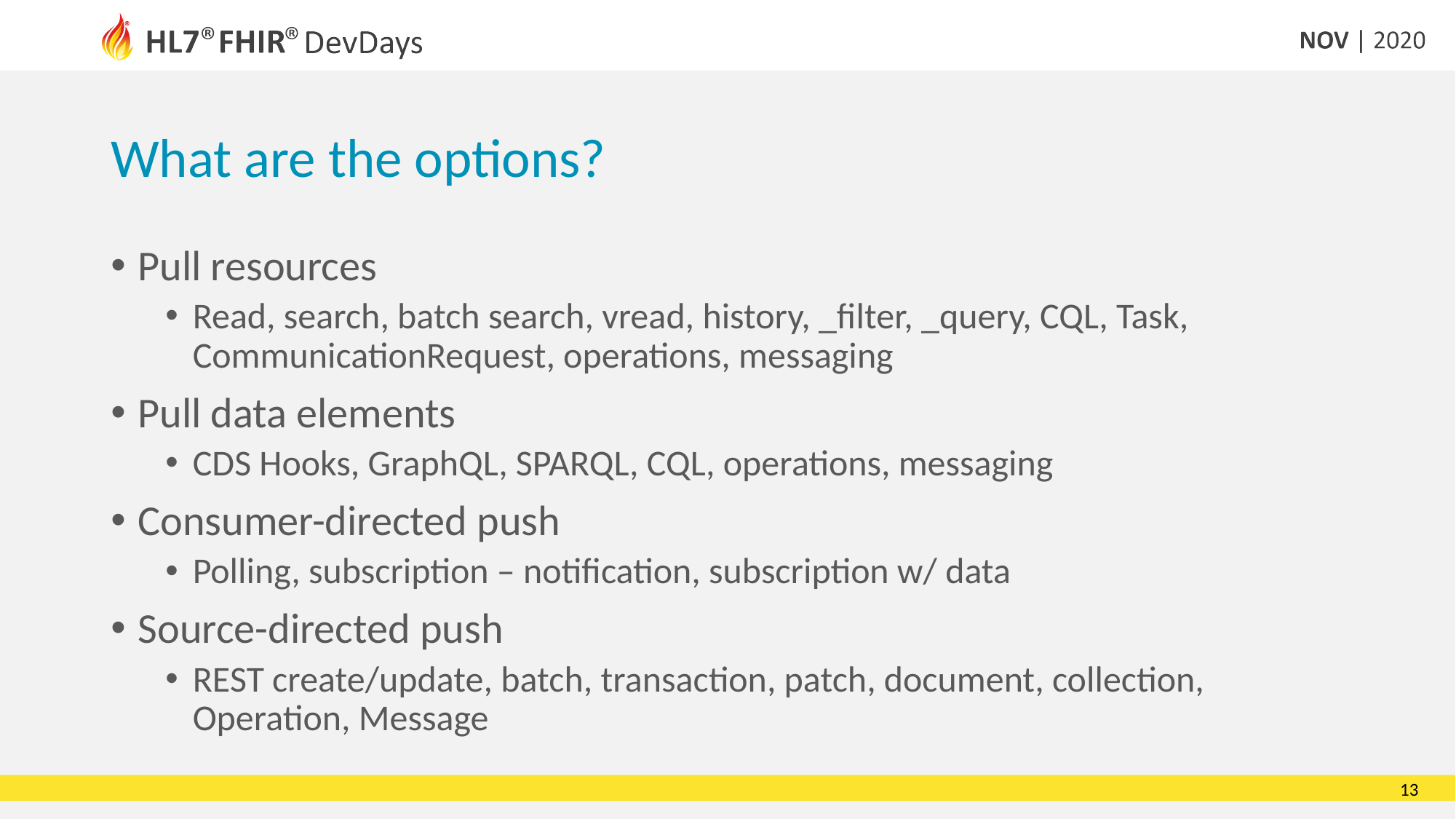

# What are the options?
Pull resources
Read, search, batch search, vread, history, _filter, _query, CQL, Task, CommunicationRequest, operations, messaging
Pull data elements
CDS Hooks, GraphQL, SPARQL, CQL, operations, messaging
Consumer-directed push
Polling, subscription – notification, subscription w/ data
Source-directed push
REST create/update, batch, transaction, patch, document, collection, Operation, Message